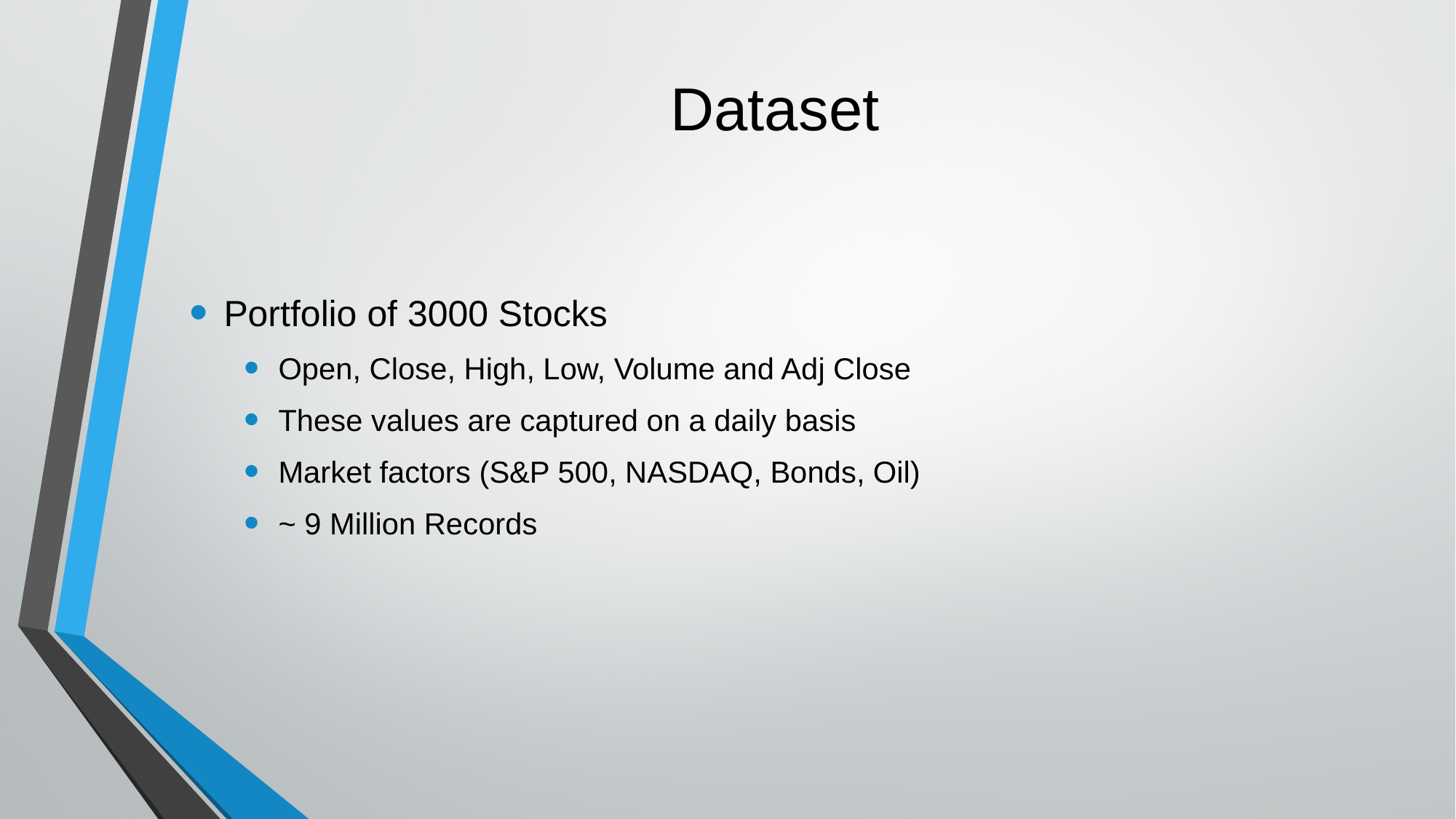

# Dataset
Portfolio of 3000 Stocks
Open, Close, High, Low, Volume and Adj Close
These values are captured on a daily basis
Market factors (S&P 500, NASDAQ, Bonds, Oil)
~ 9 Million Records